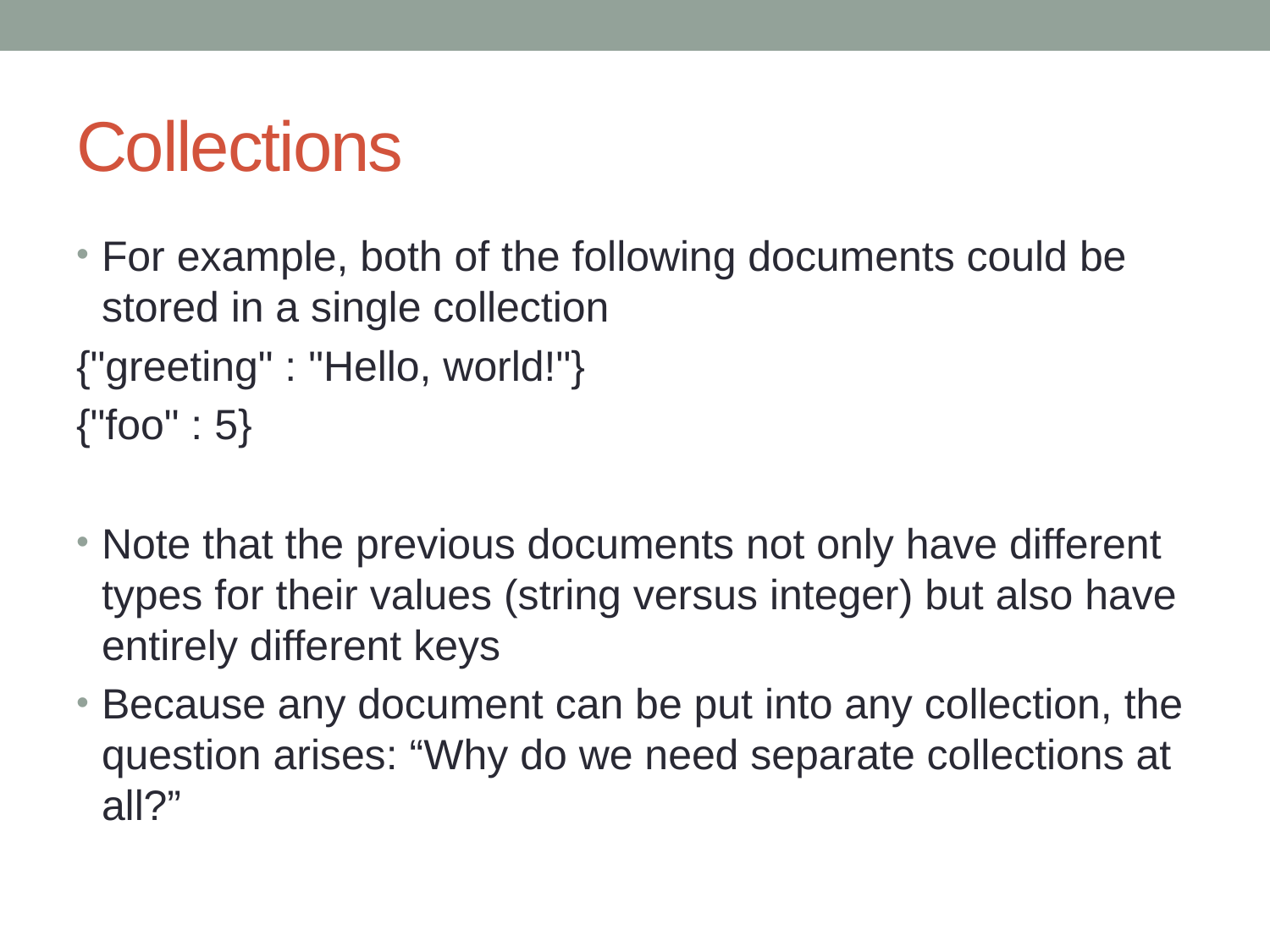

# Collections
For example, both of the following documents could be stored in a single collection
{"greeting" : "Hello, world!"}
{"foo" : 5}

Note that the previous documents not only have different types for their values (string versus integer) but also have entirely different keys
Because any document can be put into any collection, the question arises: “Why do we need separate collections at all?”